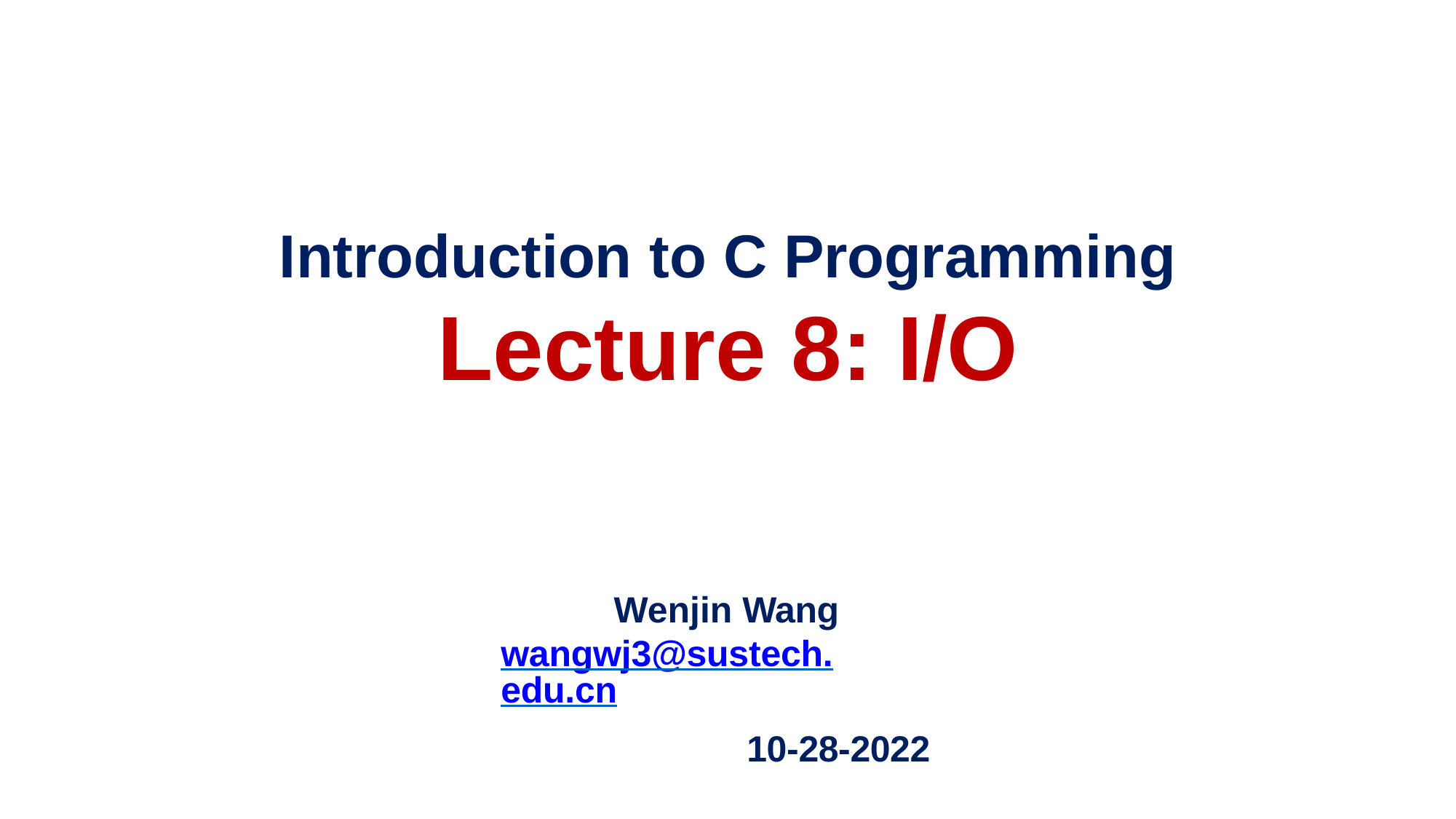

Introduction to C Programming
Lecture 8: I/O
Wenjin Wang wangwj3@sustech.edu.cn
10-28-2022